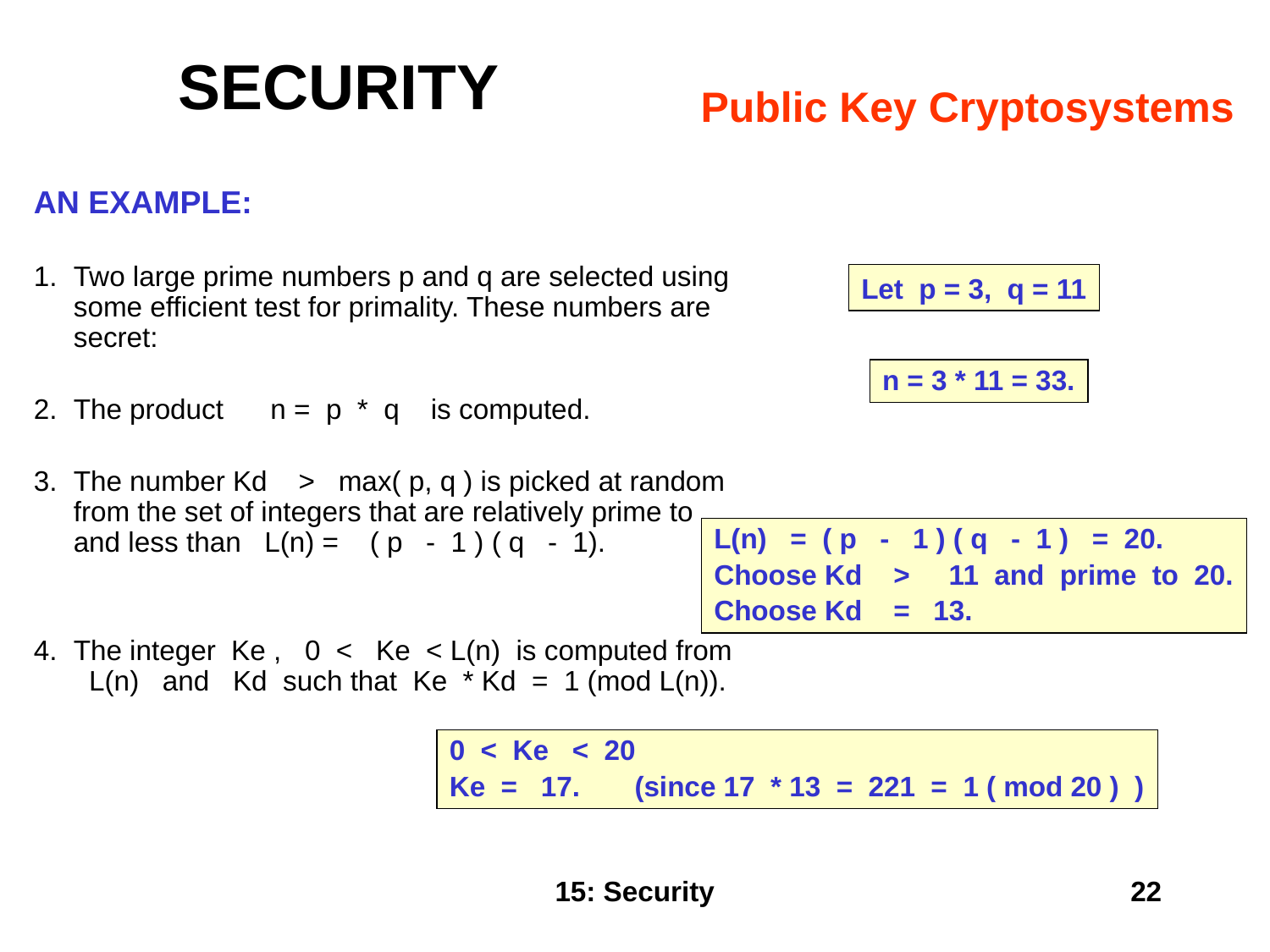

# SECURITY
Public Key Cryptosystems
AN EXAMPLE:

Two large prime numbers p and q are selected using some efficient test for primality. These numbers are secret:

The product      n =  p  *  q    is computed.

The number Kd    >   max( p, q ) is picked at random from the set of integers that are relatively prime to and less than   L(n) =    ( p   -  1 ) ( q   -  1).

The integer  Ke ,   0  <   Ke  < L(n)  is computed from   L(n)   and   Kd  such that  Ke  * Kd  =  1 (mod L(n)).
Let  p = 3,  q = 11
n = 3 * 11 = 33.
L(n)   =  ( p   -   1 ) ( q   -  1 )   =  20.
Choose Kd    >     11  and  prime  to  20.
Choose Kd    =   13.
0  <  Ke   <  20
Ke  =   17.       (since 17  * 13  =  221  =  1 ( mod 20 )  )
15: Security
22